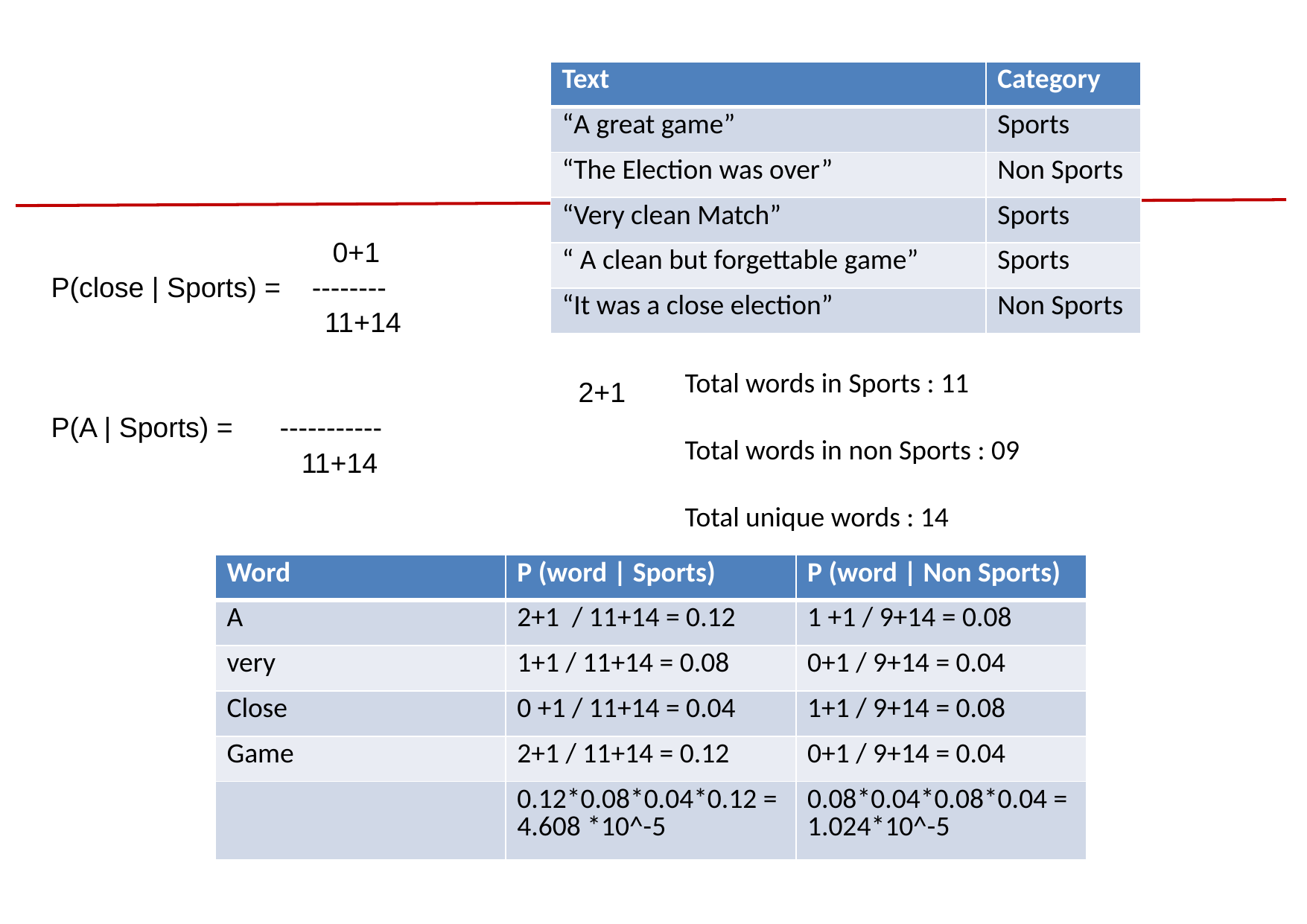

| Text | Category |
| --- | --- |
| “A great game” | Sports |
| “The Election was over” | Non Sports |
| “Very clean Match” | Sports |
| “ A clean but forgettable game” | Sports |
| “It was a close election” | Non Sports |
                                    0+1
P(close | Sports) =    --------
                                   11+14

					    2+1
P(A | Sports) =      -----------
                                11+14
Total words in Sports : 11

Total words in non Sports : 09

Total unique words : 14
| Word | P (word | Sports) | P (word | Non Sports) |
| --- | --- | --- |
| A | 2+1 / 11+14 = 0.12 | 1 +1 / 9+14 = 0.08 |
| very | 1+1 / 11+14 = 0.08 | 0+1 / 9+14 = 0.04 |
| Close | 0 +1 / 11+14 = 0.04 | 1+1 / 9+14 = 0.08 |
| Game | 2+1 / 11+14 = 0.12 | 0+1 / 9+14 = 0.04 |
|  | 0.12\*0.08\*0.04\*0.12 = 4.608 \*10^-5 | 0.08\*0.04\*0.08\*0.04 = 1.024\*10^-5 |